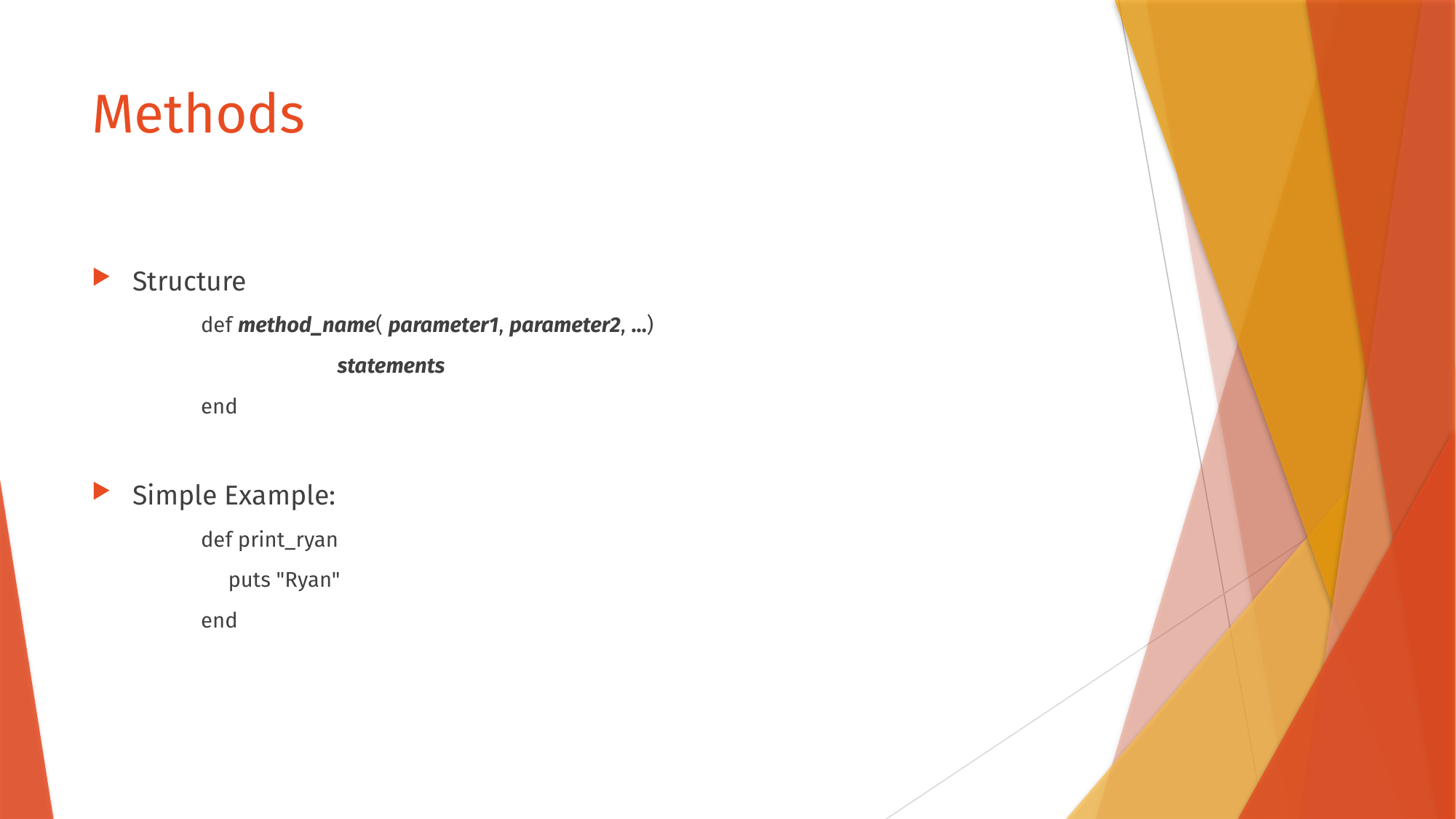

# Methods
Structure
def method_name( parameter1, parameter2, …)
		statements
end

Simple Example:
def print_ryan
	puts "Ryan"
end